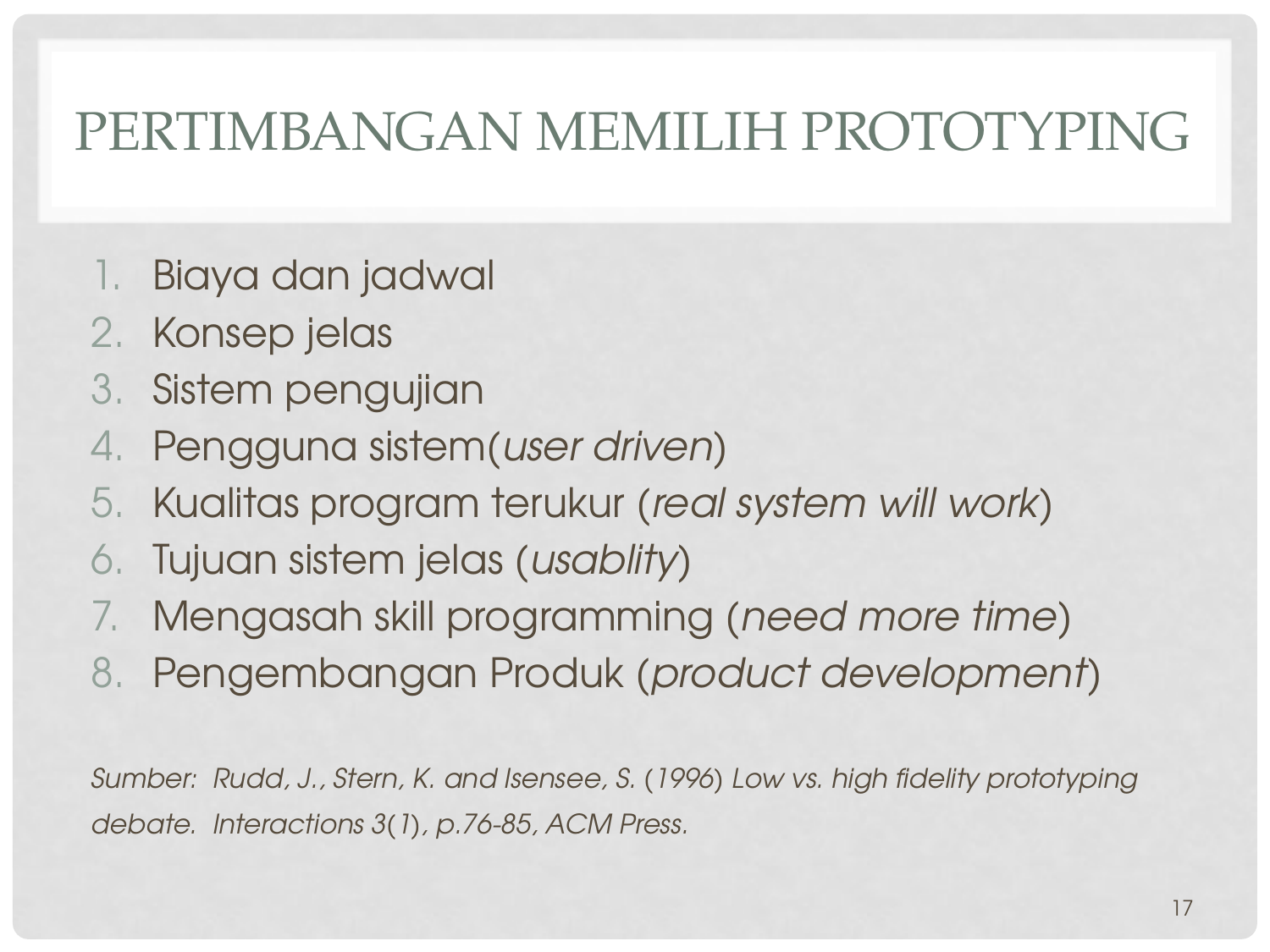

# Pertimbangan memilih prototyping
Biaya dan jadwal
Konsep jelas
Sistem pengujian
Pengguna sistem(user driven)
Kualitas program terukur (real system will work)
Tujuan sistem jelas (usablity)
Mengasah skill programming (need more time)
Pengembangan Produk (product development)

Sumber:  Rudd, J., Stern, K. and Isensee, S. (1996) Low vs. high fidelity prototyping debate.  Interactions 3(1), p.76-85, ACM Press.

17